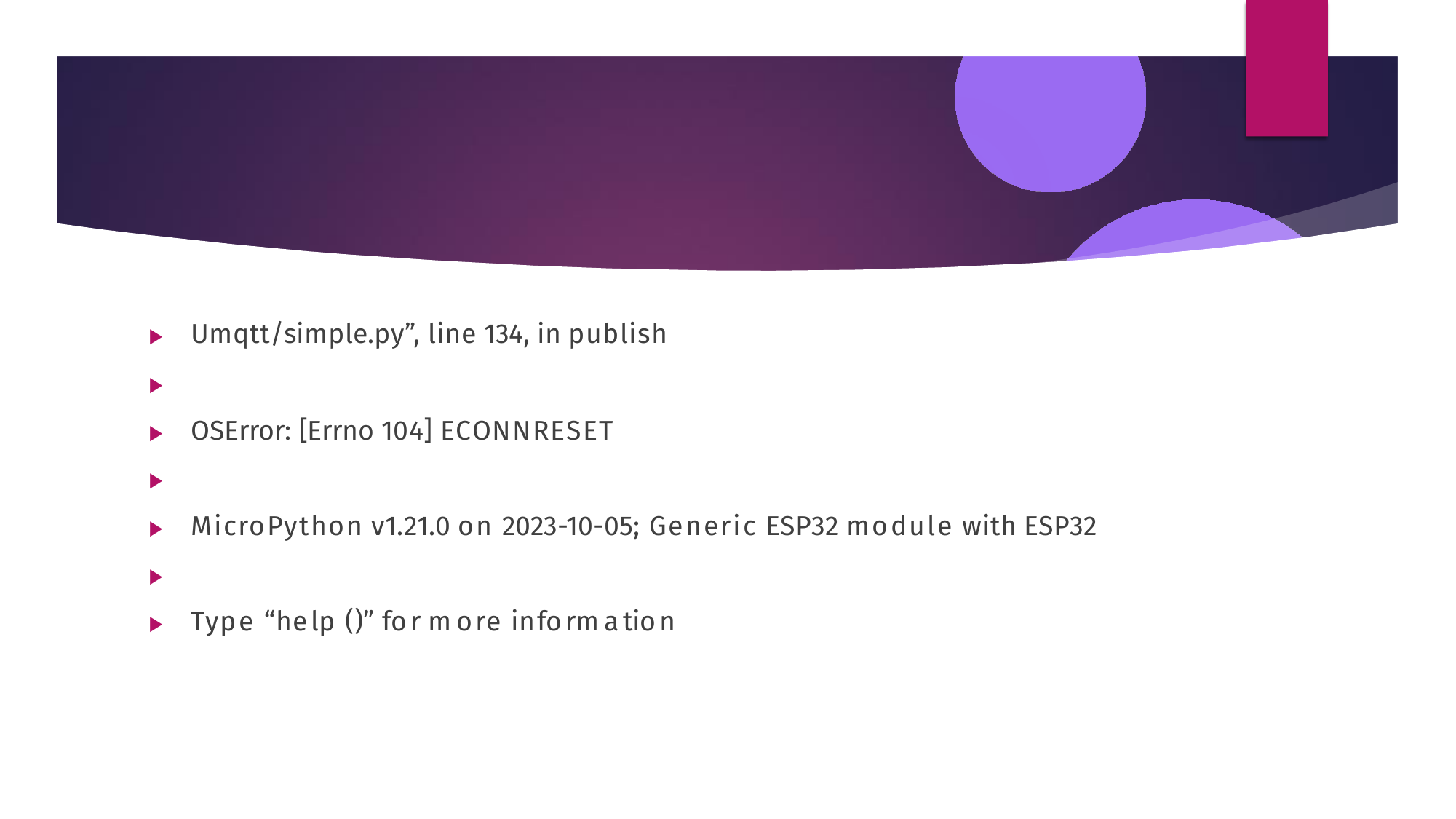

# ▶	Umqtt/simple.py”, line 134, in publish
▶
▶	OSError: [Errno 104] ECONNRESET
▶
▶	MicroPython v1.21.0 on 2023-10-05; Generic ESP32 module with ESP32
▶
▶	Type “help ()” for more information